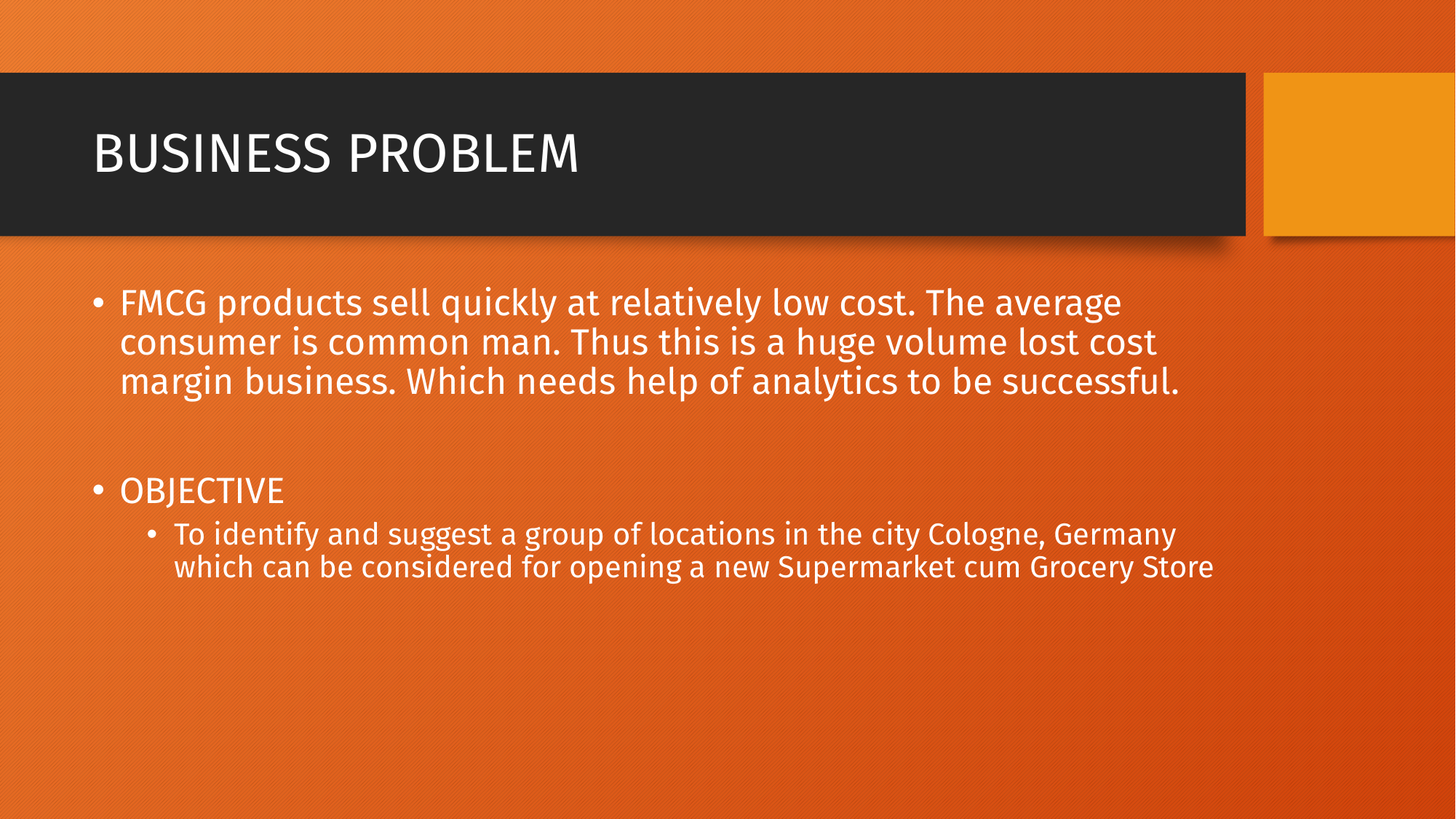

# BUSINESS PROBLEM
FMCG products sell quickly at relatively low cost. The average consumer is common man. Thus this is a huge volume lost cost margin business. Which needs help of analytics to be successful.

OBJECTIVE
To identify and suggest a group of locations in the city Cologne, Germany which can be considered for opening a new Supermarket cum Grocery Store